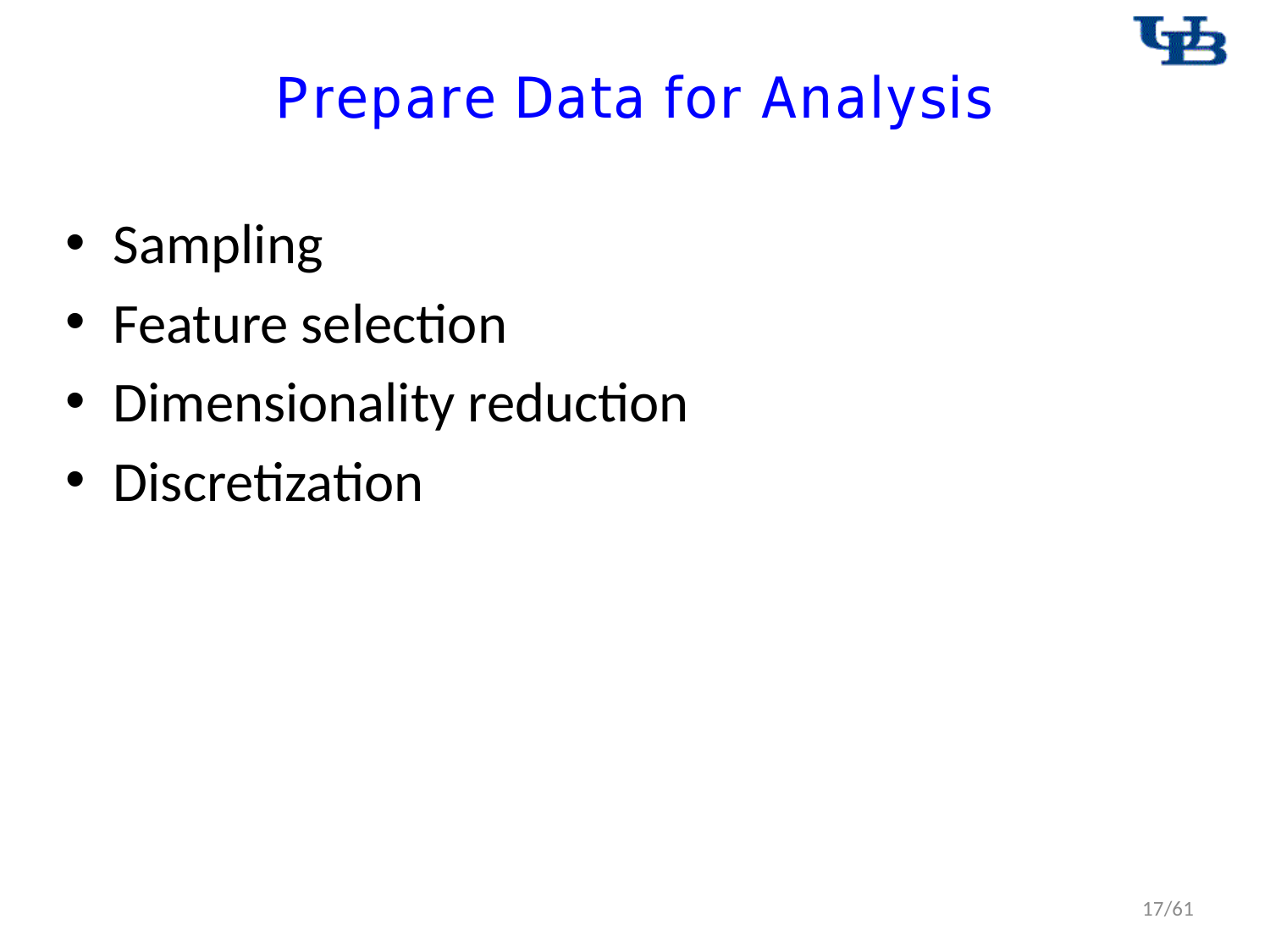

# Prepare Data for Analysis
Sampling
Feature selection
Dimensionality reduction
Discretization
17